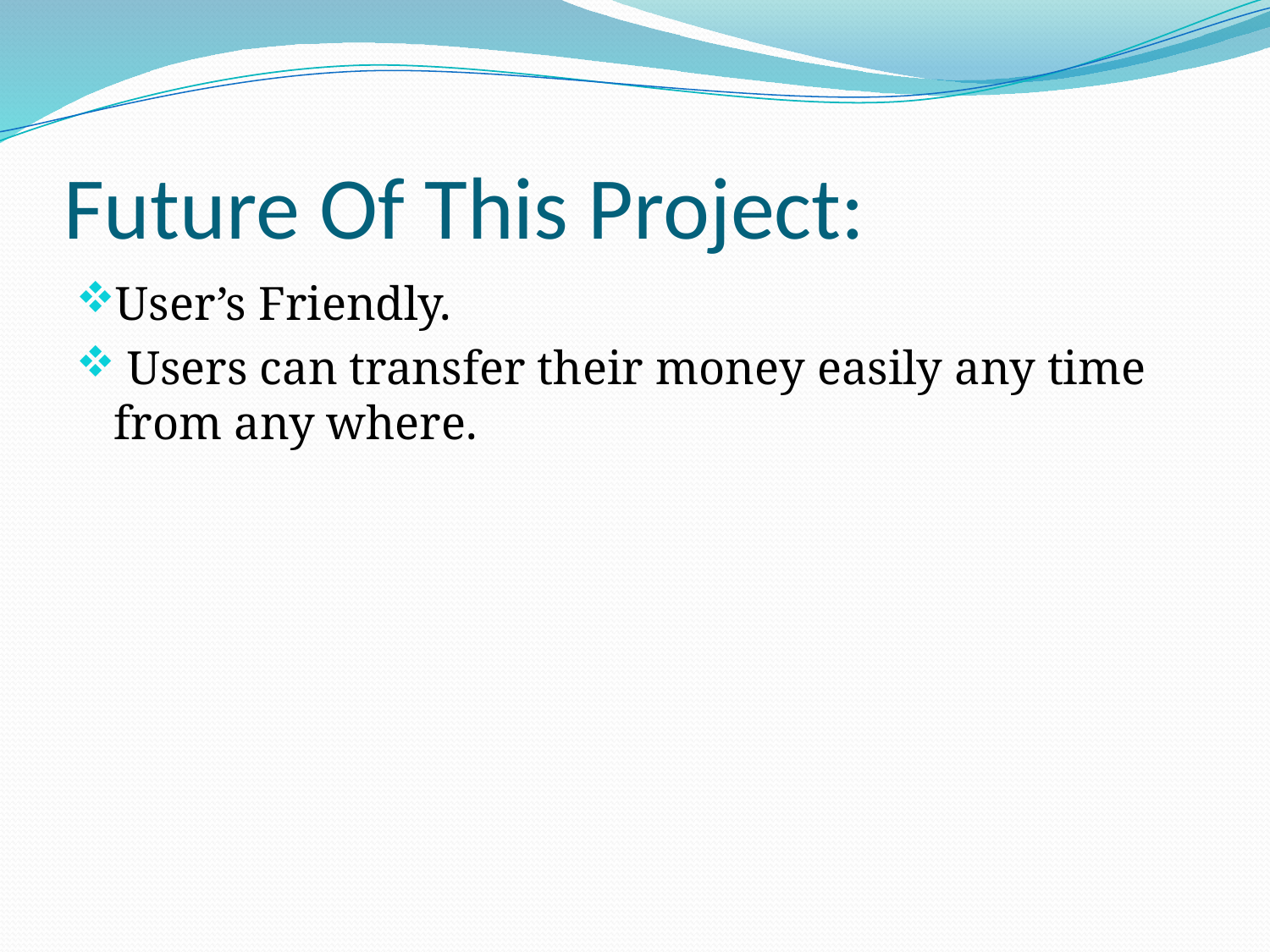

# Future Of This Project:
User’s Friendly.
 Users can transfer their money easily any time from any where.